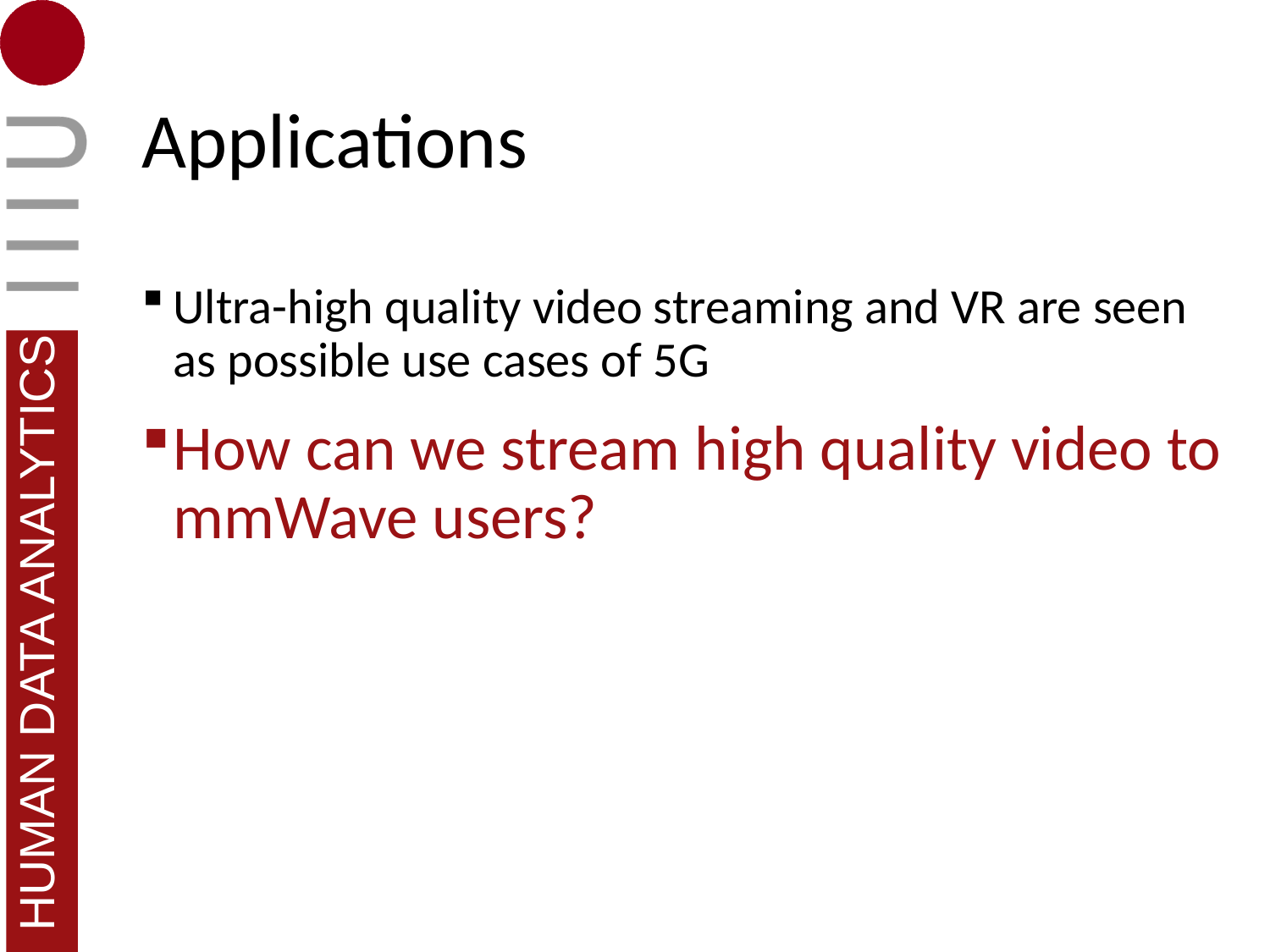

# Applications
Ultra-high quality video streaming and VR are seen as possible use cases of 5G
How can we stream high quality video to mmWave users?